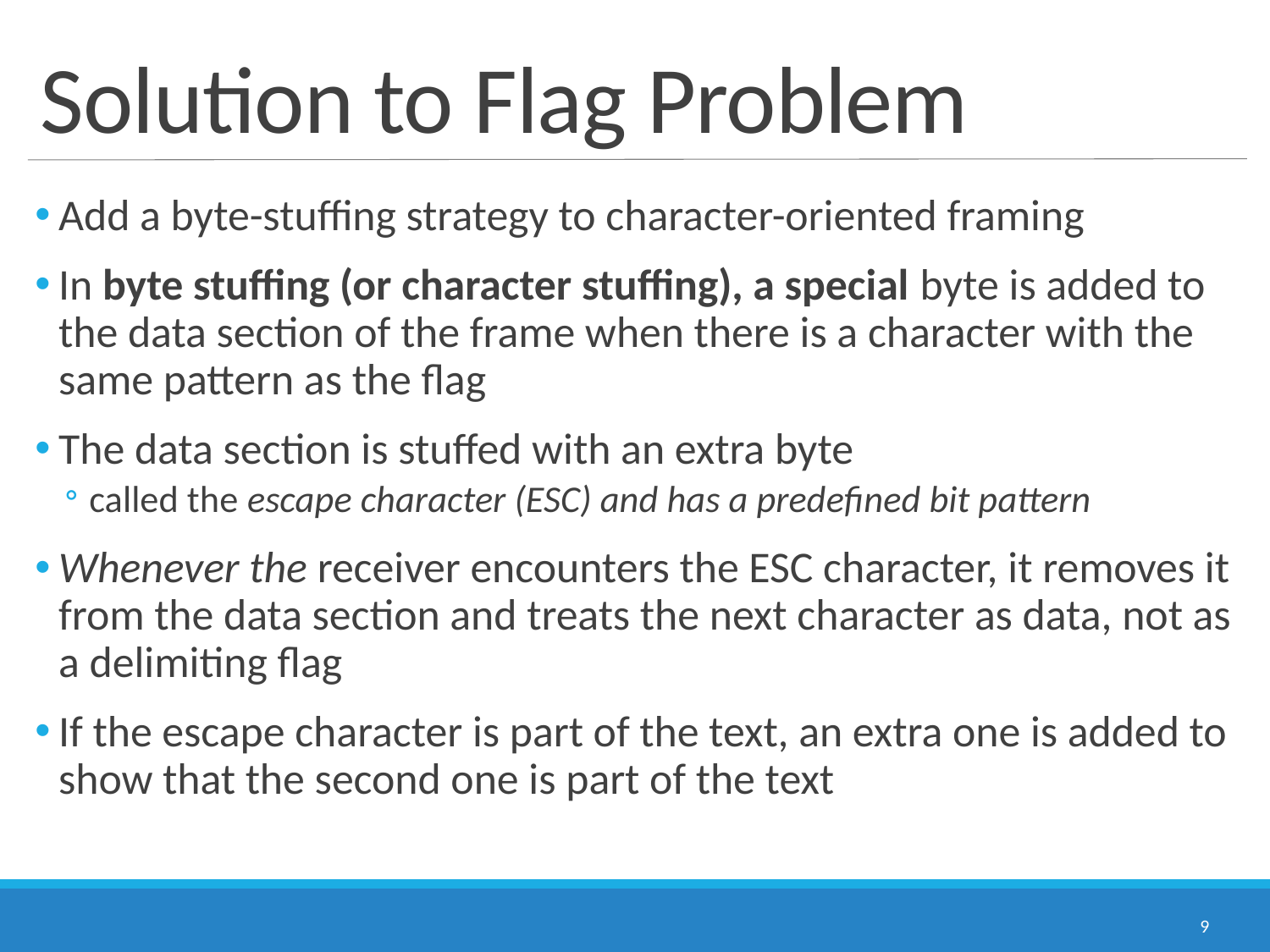

# Solution to Flag Problem
Add a byte-stuffing strategy to character-oriented framing
In byte stuffing (or character stuffing), a special byte is added to the data section of the frame when there is a character with the same pattern as the flag
The data section is stuffed with an extra byte
called the escape character (ESC) and has a predefined bit pattern
Whenever the receiver encounters the ESC character, it removes it from the data section and treats the next character as data, not as a delimiting flag
If the escape character is part of the text, an extra one is added to show that the second one is part of the text